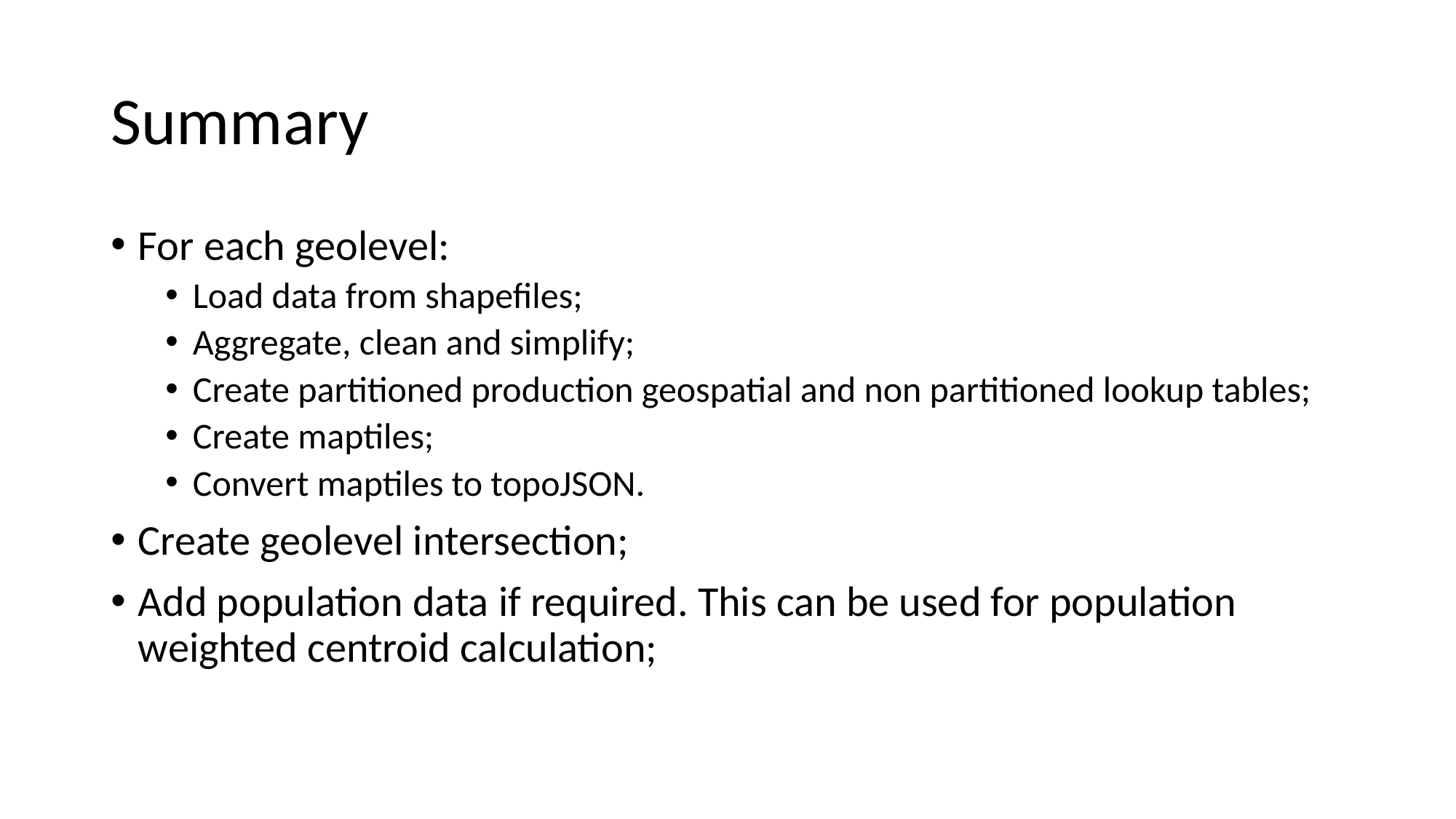

# Summary
For each geolevel:
Load data from shapefiles;
Aggregate, clean and simplify;
Create partitioned production geospatial and non partitioned lookup tables;
Create maptiles;
Convert maptiles to topoJSON.
Create geolevel intersection;
Add population data if required. This can be used for population weighted centroid calculation;